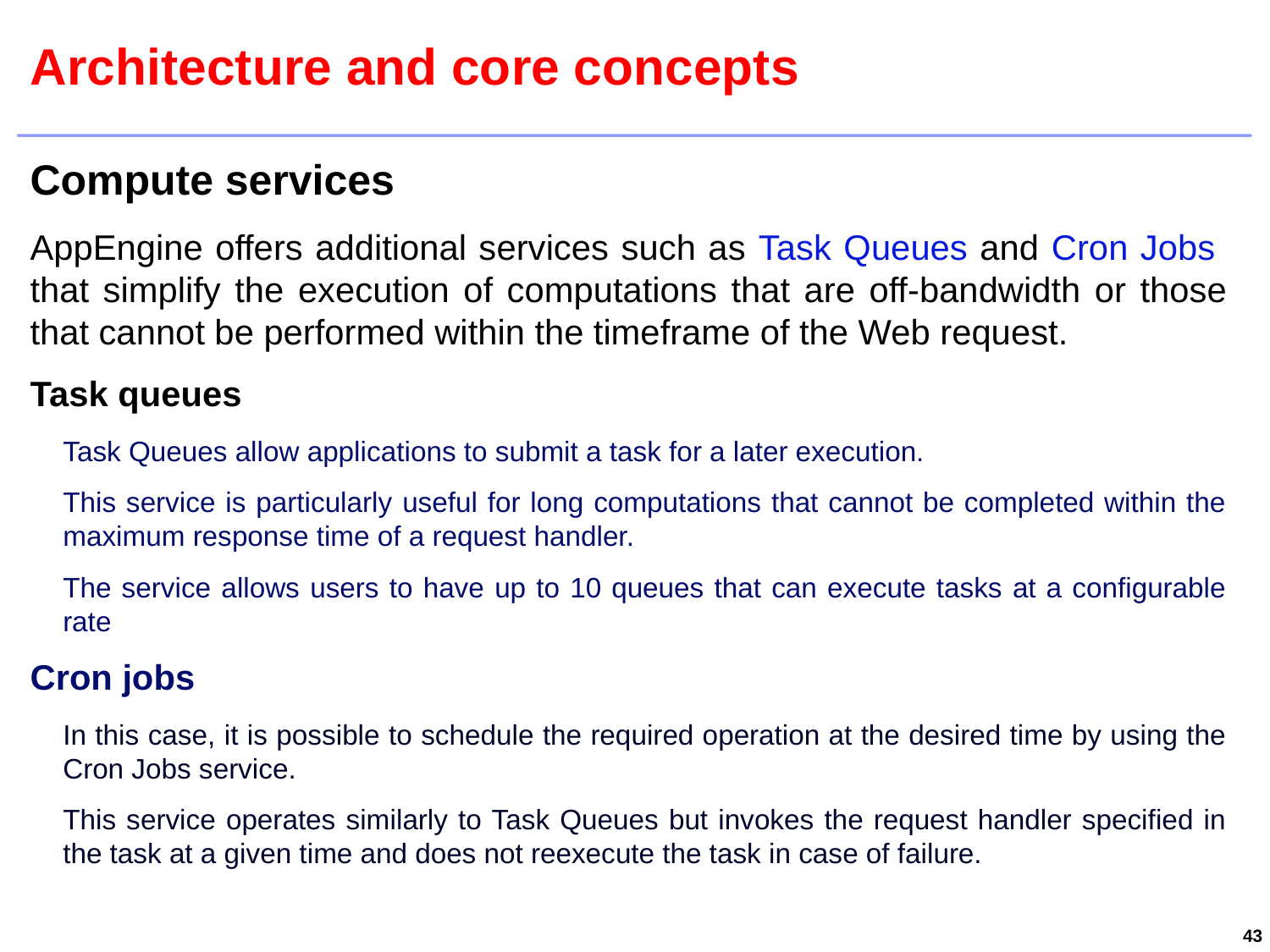

# Architecture and core concepts
Compute services
AppEngine offers additional services such as Task Queues and Cron Jobs  that simplify the execution of computations that are off-bandwidth or those that cannot be performed within the timeframe of the Web request.
Task queues
Task Queues allow applications to submit a task for a later execution.
This service is particularly useful for long computations that cannot be completed within the maximum response time of a request handler.
The service allows users to have up to 10 queues that can execute tasks at a configurable rate
Cron jobs
In this case, it is possible to schedule the required operation at the desired time by using the Cron Jobs service.
This service operates similarly to Task Queues but invokes the request handler specified in the task at a given time and does not reexecute the task in case of failure.
43